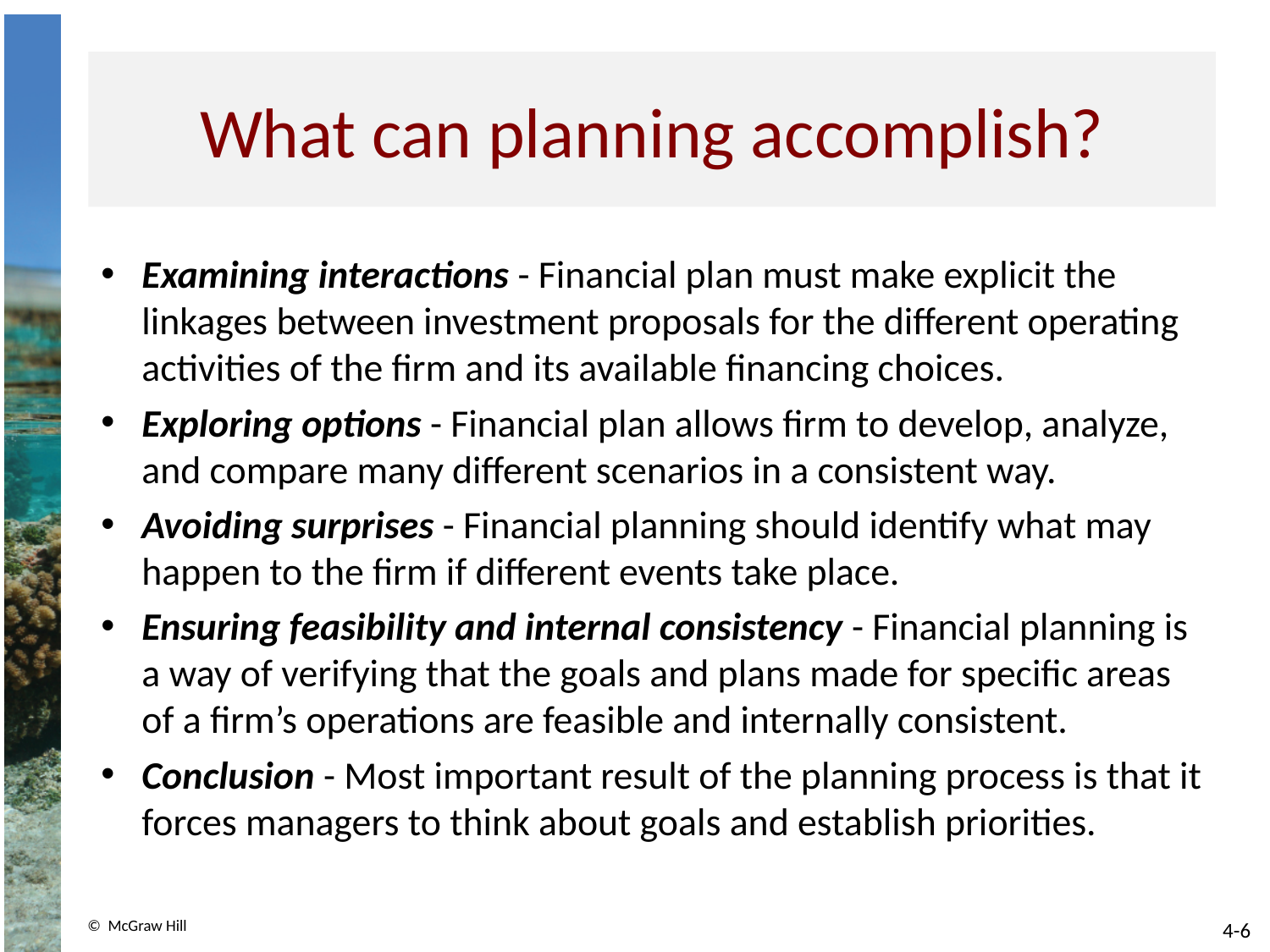

# What can planning accomplish?
Examining interactions - Financial plan must make explicit the linkages between investment proposals for the different operating activities of the firm and its available financing choices.
Exploring options - Financial plan allows firm to develop, analyze, and compare many different scenarios in a consistent way.
Avoiding surprises - Financial planning should identify what may happen to the firm if different events take place.
Ensuring feasibility and internal consistency - Financial planning is a way of verifying that the goals and plans made for specific areas of a firm’s operations are feasible and internally consistent.
Conclusion - Most important result of the planning process is that it forces managers to think about goals and establish priorities.